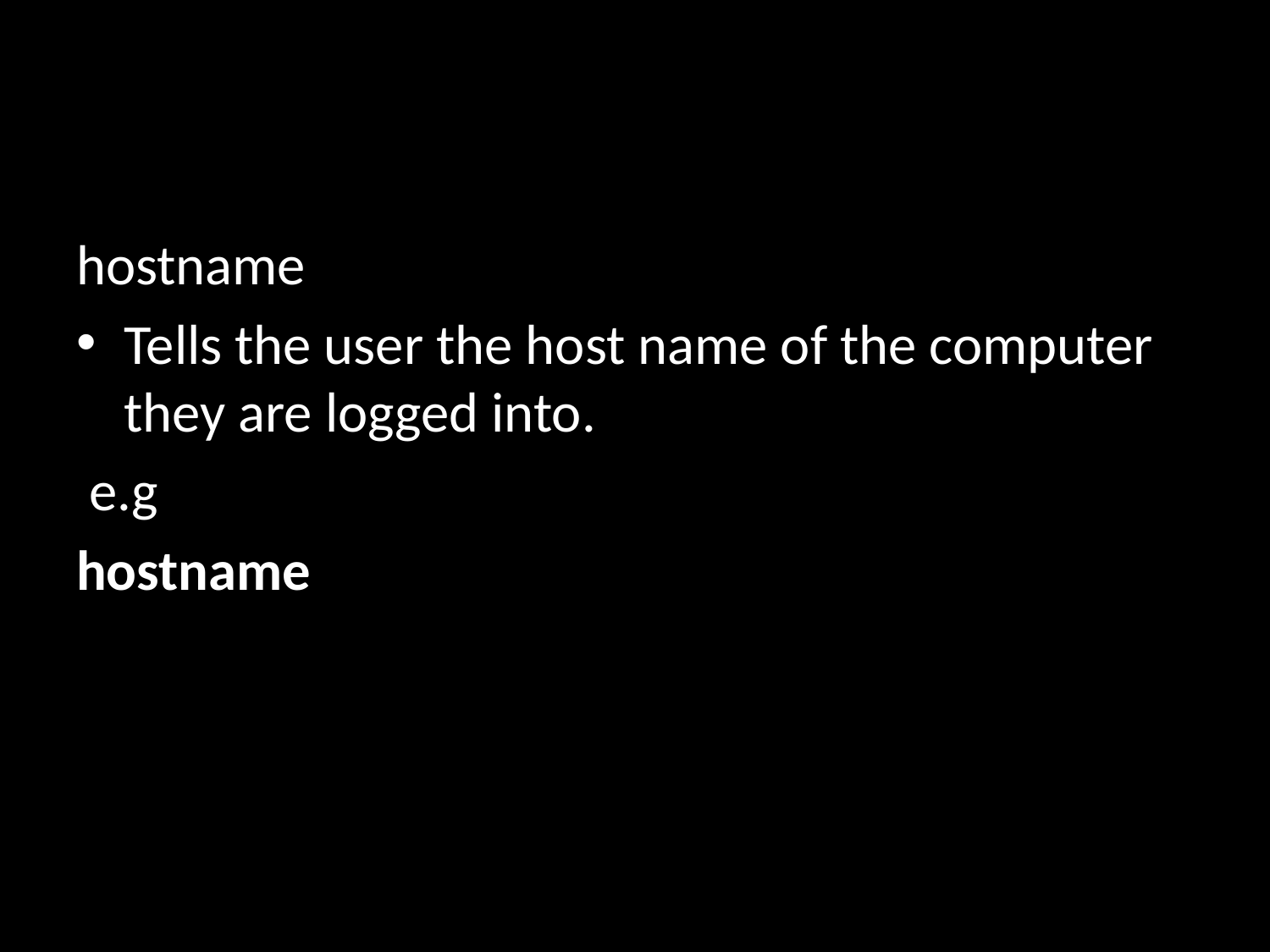

#
hostname
Tells the user the host name of the computer they are logged into.
 e.g
hostname